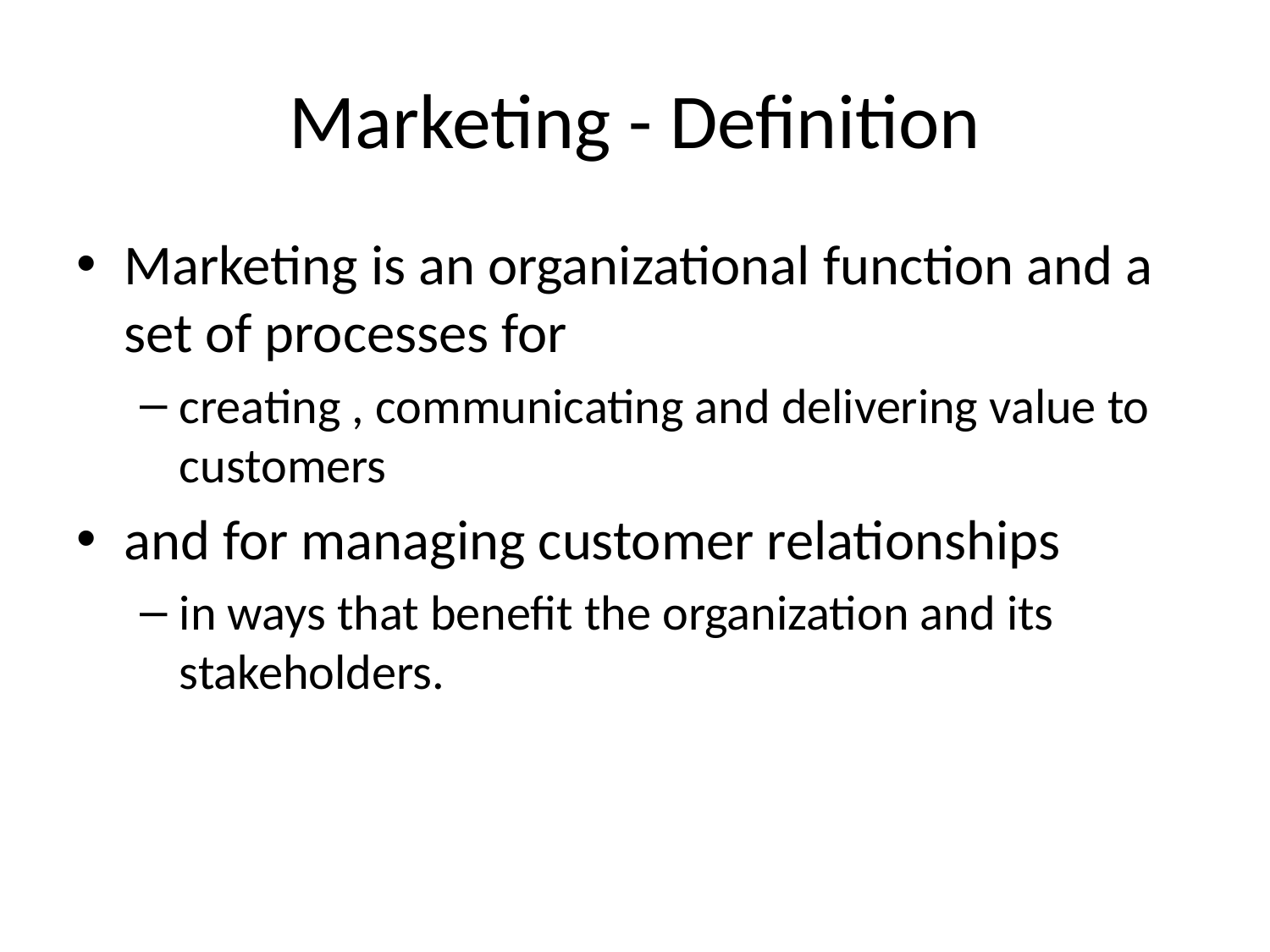

# Marketing - Definition
Marketing is an organizational function and a set of processes for
creating , communicating and delivering value to customers
and for managing customer relationships
in ways that benefit the organization and its stakeholders.